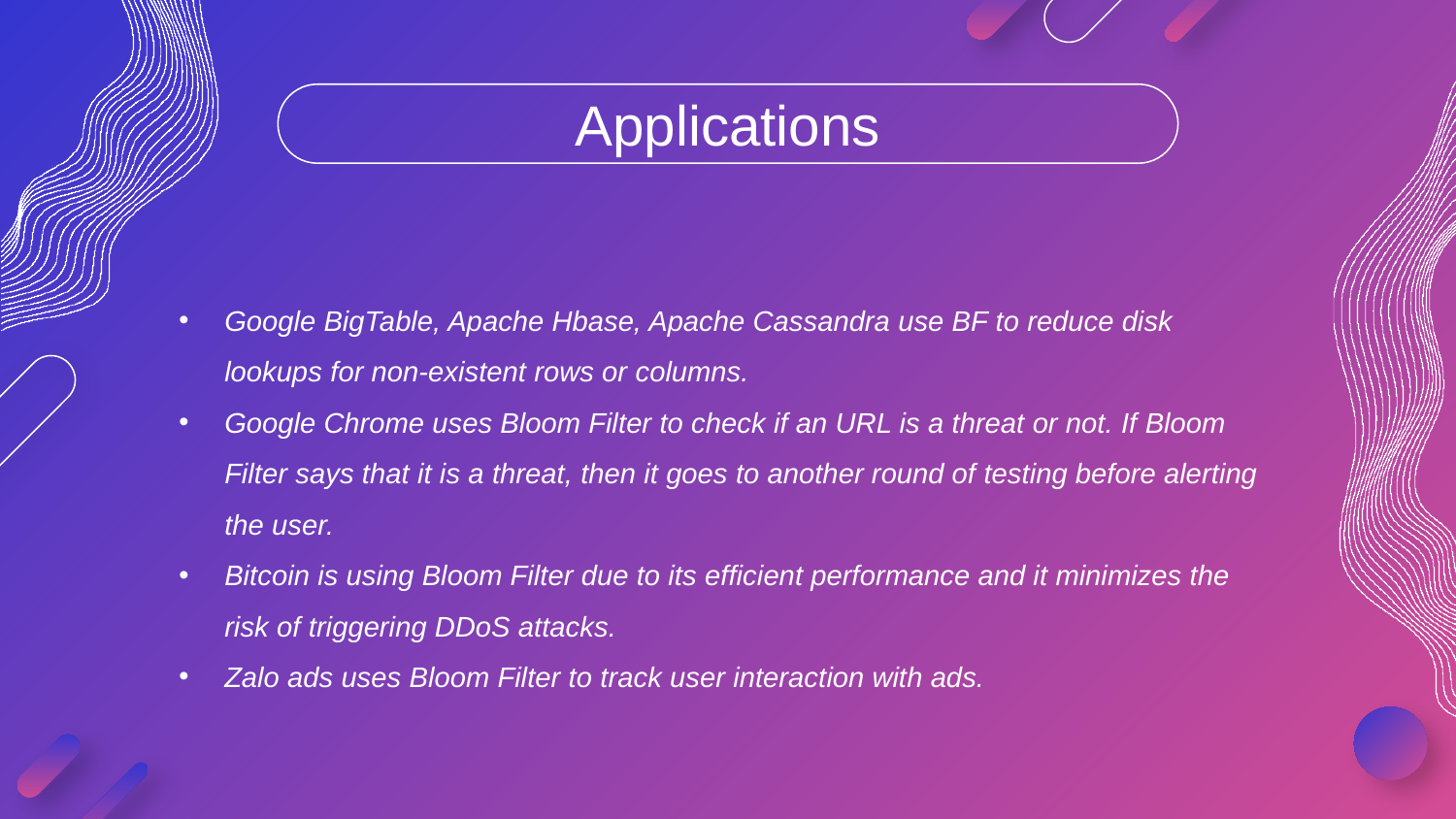

# Applications
Google BigTable, Apache Hbase, Apache Cassandra use BF to reduce disk lookups for non-existent rows or columns.
Google Chrome uses Bloom Filter to check if an URL is a threat or not. If Bloom Filter says that it is a threat, then it goes to another round of testing before alerting the user.
Bitcoin is using Bloom Filter due to its efficient performance and it minimizes the risk of triggering DDoS attacks.
Zalo ads uses Bloom Filter to track user interaction with ads.